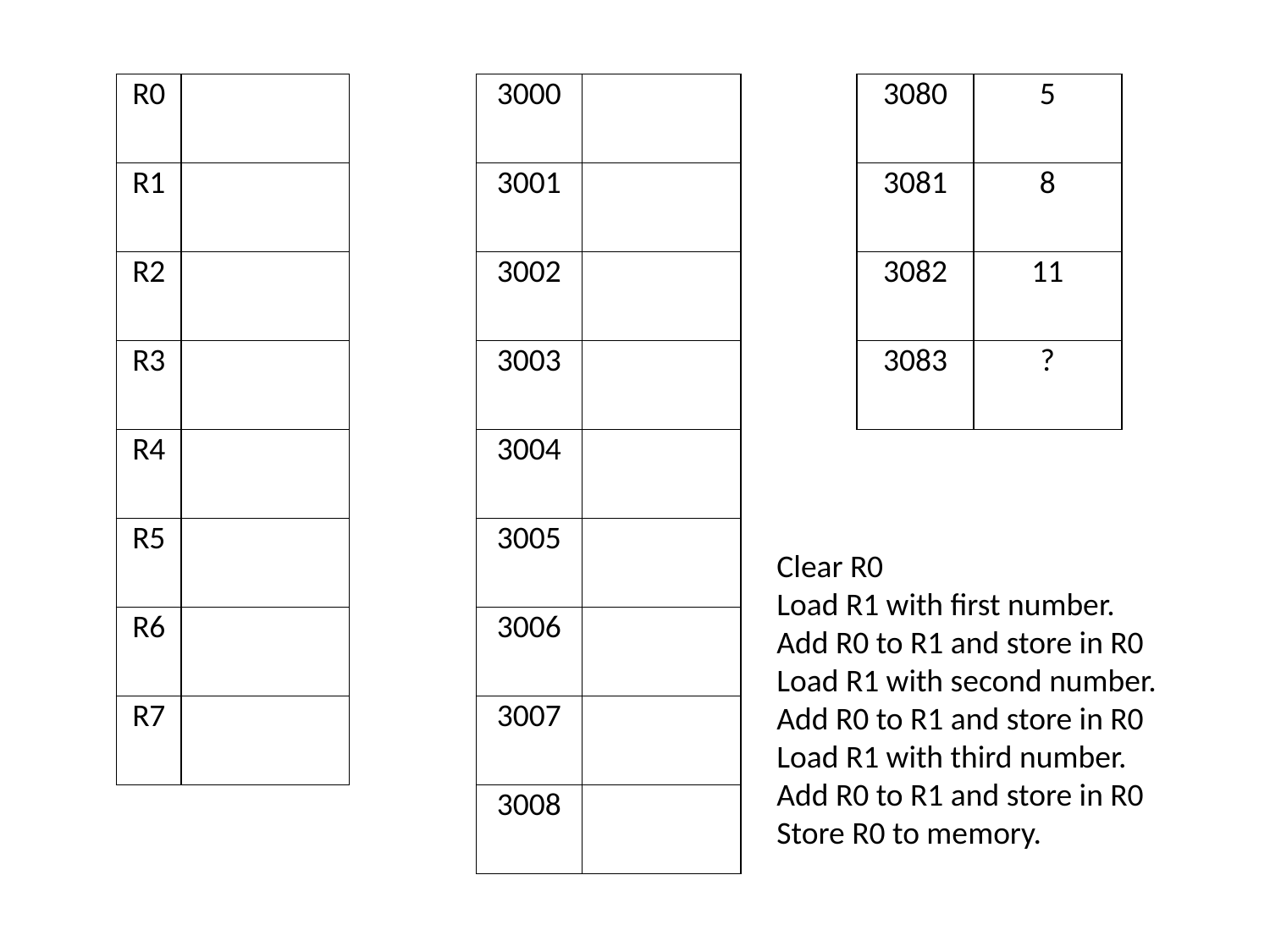

| R0 |  |  | 3000 |  |  | 3080 | 5 |
| --- | --- | --- | --- | --- | --- | --- | --- |
| R1 |  |  | 3001 |  |  | 3081 | 8 |
| R2 |  |  | 3002 |  |  | 3082 | 11 |
| R3 |  |  | 3003 |  |  | 3083 | ? |
| R4 |  |  | 3004 |  |  |  |  |
| R5 |  |  | 3005 |  |  |  |  |
| R6 |  |  | 3006 |  |  |  |  |
| R7 |  |  | 3007 |  |  |  |  |
|  |  |  | 3008 |  |  |  |  |
Clear R0
Load R1 with first number.
Add R0 to R1 and store in R0
Load R1 with second number.
Add R0 to R1 and store in R0
Load R1 with third number.
Add R0 to R1 and store in R0
Store R0 to memory.